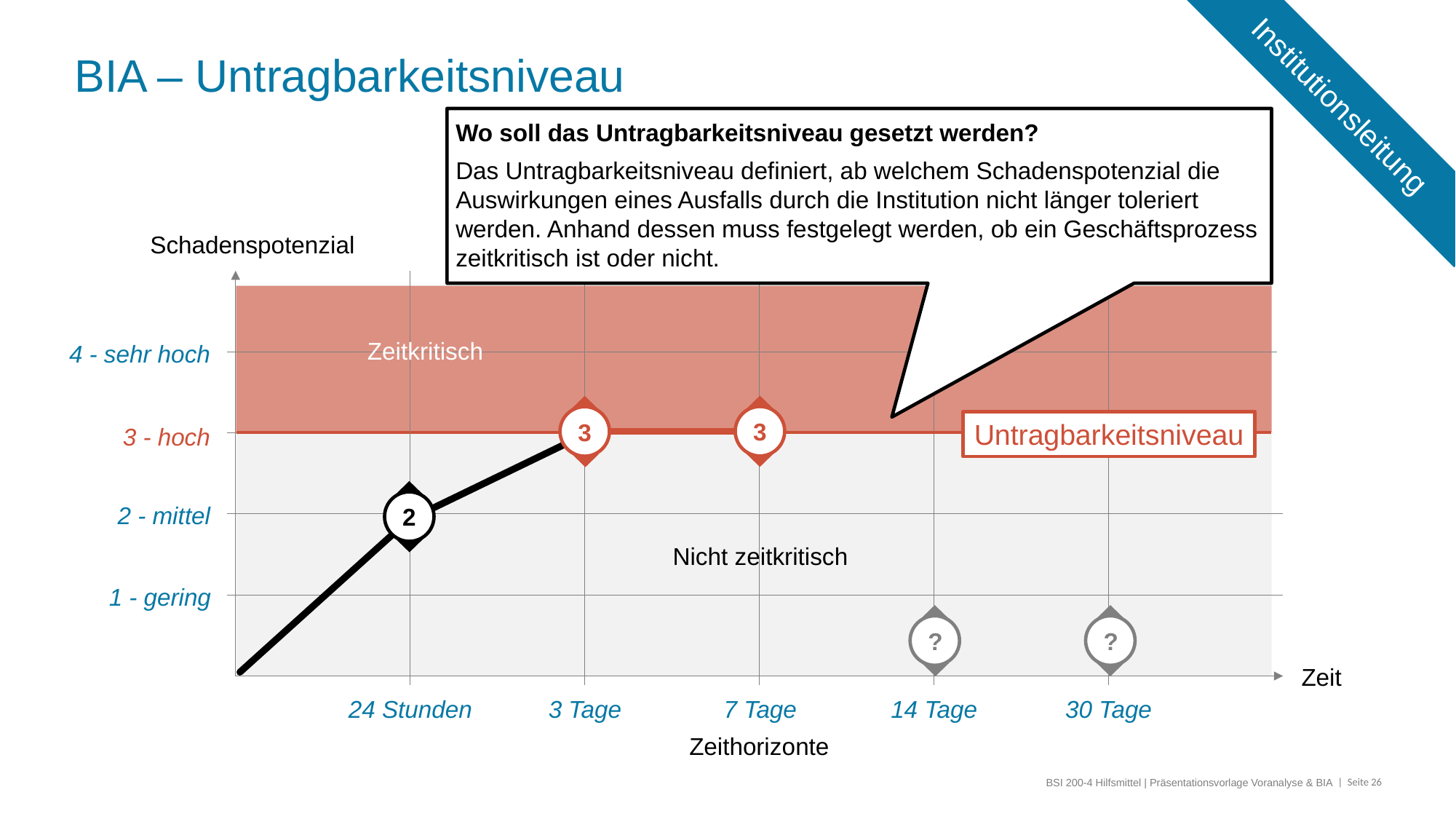

# BIA – Untragbarkeitsniveau
Institutionsleitung
Wo soll das Untragbarkeitsniveau gesetzt werden?
Das Untragbarkeitsniveau definiert, ab welchem Schadenspotenzial die Auswirkungen eines Ausfalls durch die Institution nicht länger toleriert werden. Anhand dessen muss festgelegt werden, ob ein Geschäftsprozess zeitkritisch ist oder nicht.
Schadenspotenzial

Zeitkritisch
4 - sehr hoch

3
3
Untragbarkeitsniveau
3 - hoch

2
2 - mittel
Nicht zeitkritisch

1 - gering

?
?
Zeit

24 Stunden
3 Tage
7 Tage
14 Tage
30 Tage
Zeithorizonte
BSI 200-4 Hilfsmittel | Präsentationsvorlage Voranalyse & BIA